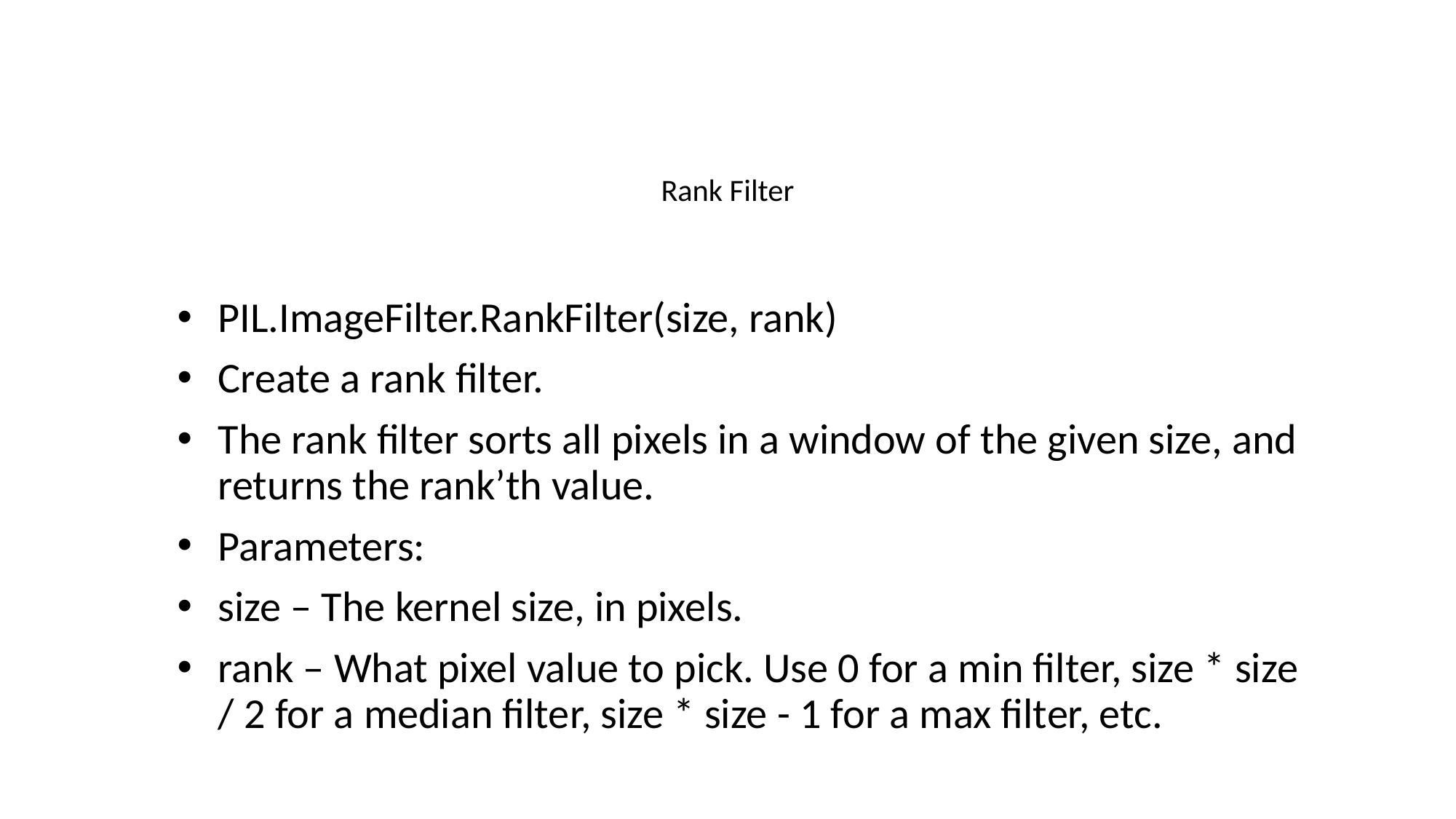

# Rank Filter

PIL.ImageFilter.RankFilter(size, rank)
Create a rank filter.
The rank filter sorts all pixels in a window of the given size, and returns the rank’th value.
Parameters:
size – The kernel size, in pixels.
rank – What pixel value to pick. Use 0 for a min filter, size * size / 2 for a median filter, size * size - 1 for a max filter, etc.